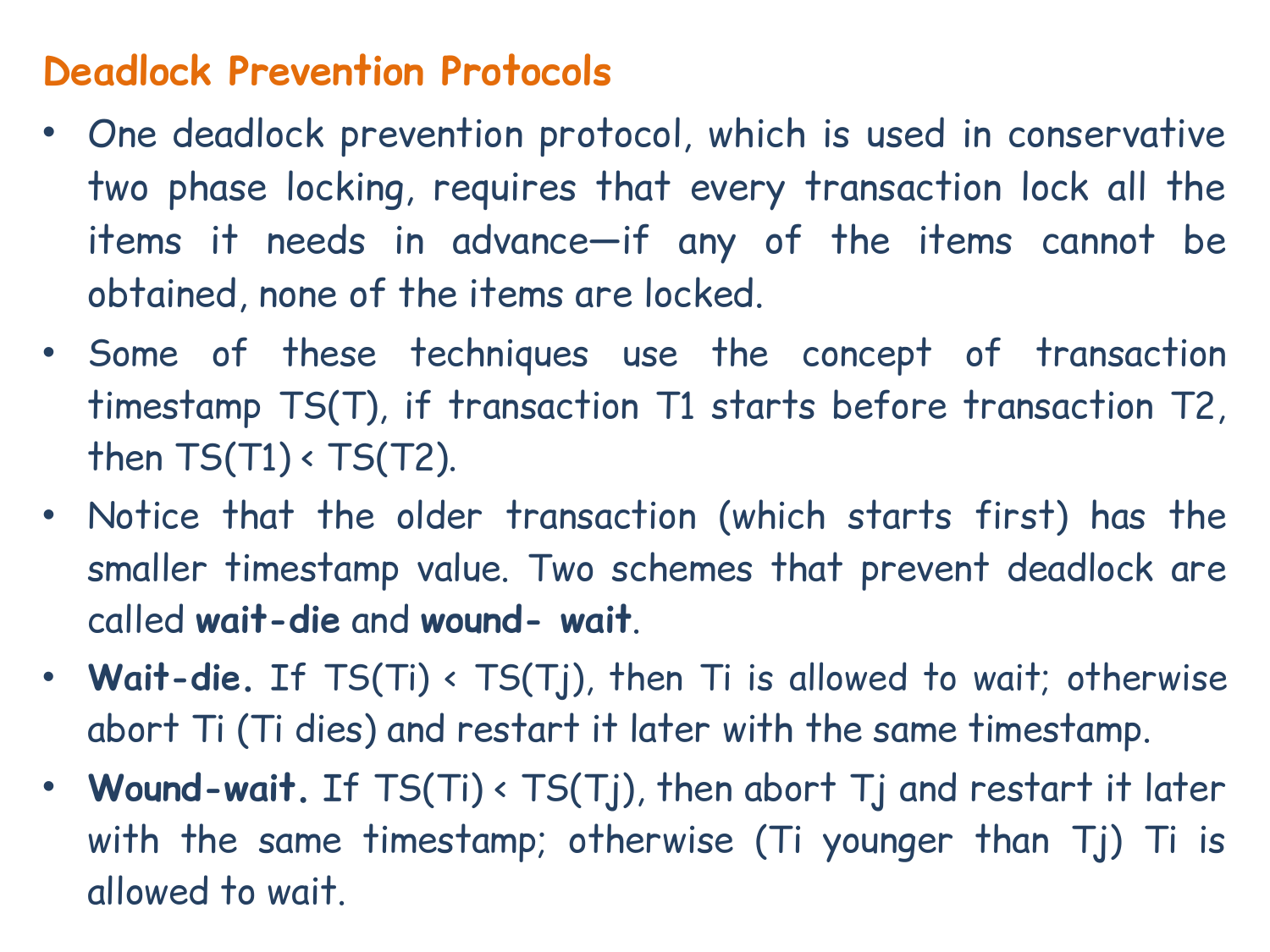

Deadlock Prevention Protocols
One deadlock prevention protocol, which is used in conservative two phase locking, requires that every transaction lock all the items it needs in advance—if any of the items cannot be obtained, none of the items are locked.
Some of these techniques use the concept of transaction timestamp TS(T), if transaction T1 starts before transaction T2, then TS(T1) < TS(T2).
Notice that the older transaction (which starts first) has the smaller timestamp value. Two schemes that prevent deadlock are called wait-die and wound- wait.
Wait-die. If TS(Ti) < TS(Tj), then Ti is allowed to wait; otherwise abort Ti (Ti dies) and restart it later with the same timestamp.
Wound-wait. If TS(Ti) < TS(Tj), then abort Tj and restart it later with the same timestamp; otherwise (Ti younger than Tj) Ti is allowed to wait.